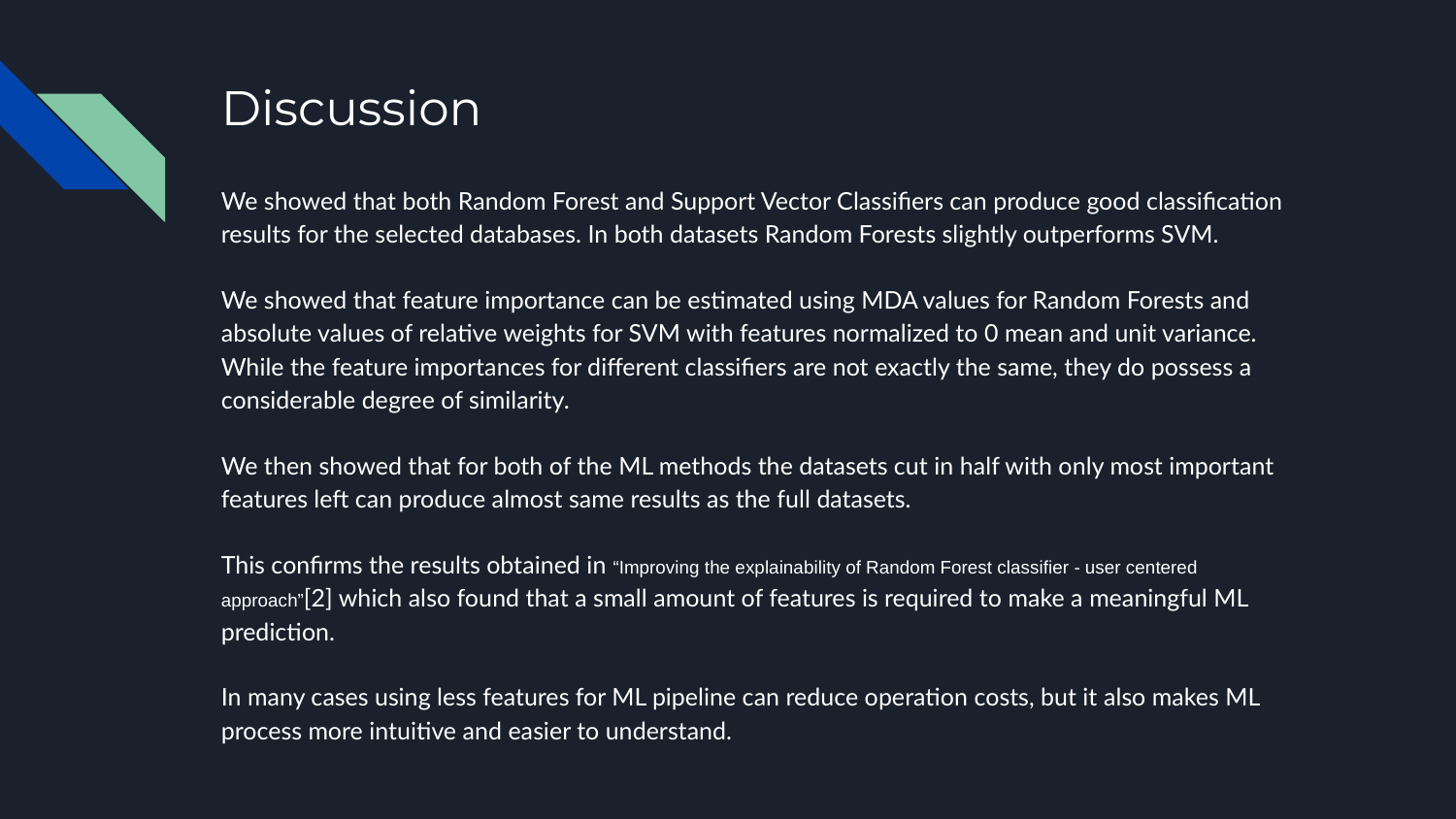

# Discussion
We showed that both Random Forest and Support Vector Classifiers can produce good classification results for the selected databases. In both datasets Random Forests slightly outperforms SVM.
We showed that feature importance can be estimated using MDA values for Random Forests and absolute values of relative weights for SVM with features normalized to 0 mean and unit variance. While the feature importances for different classifiers are not exactly the same, they do possess a considerable degree of similarity.
We then showed that for both of the ML methods the datasets cut in half with only most important features left can produce almost same results as the full datasets.
This confirms the results obtained in “Improving the explainability of Random Forest classifier - user centered approach”[2] which also found that a small amount of features is required to make a meaningful ML prediction.
In many cases using less features for ML pipeline can reduce operation costs, but it also makes ML process more intuitive and easier to understand.